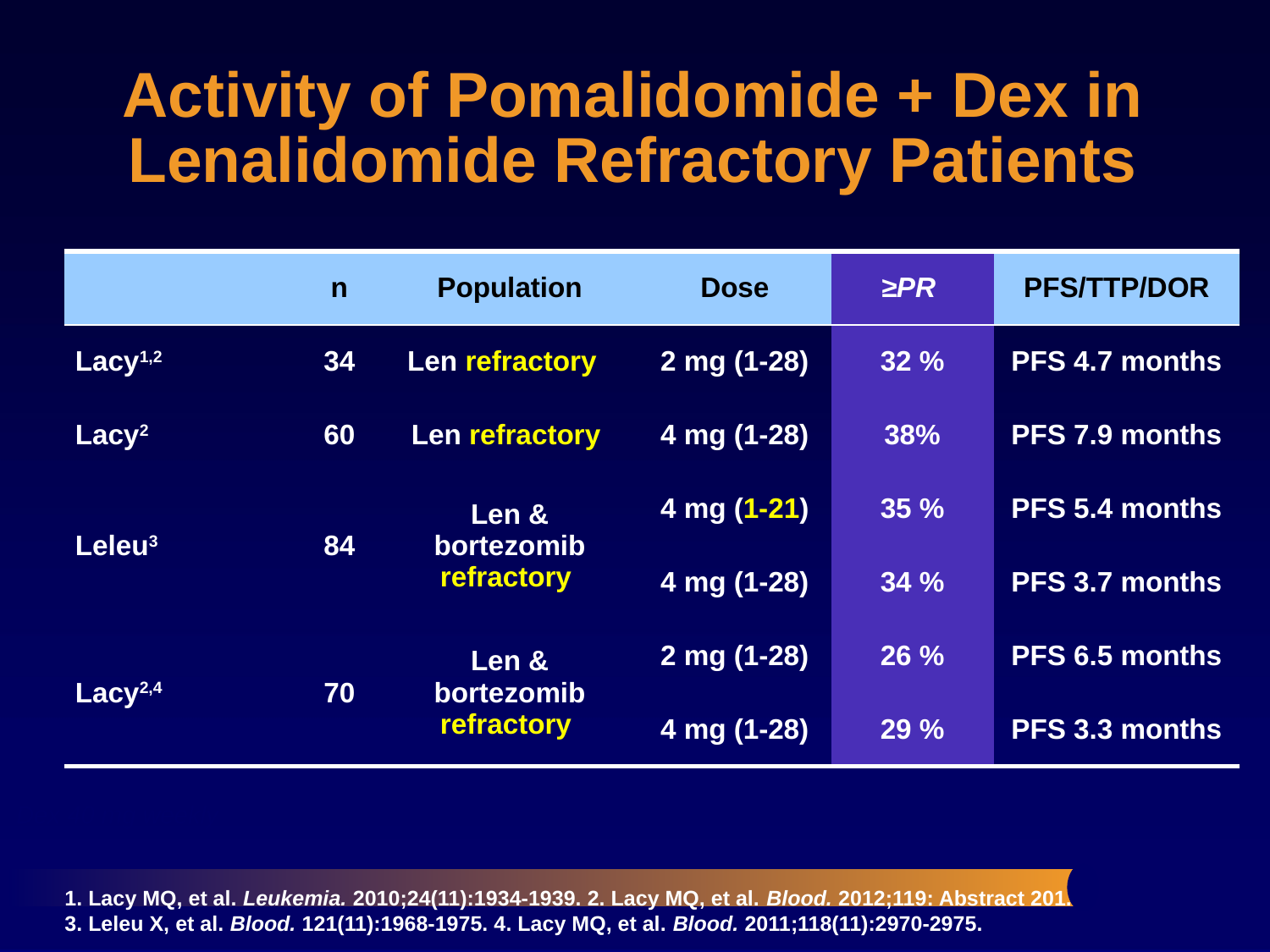

Activity of Pomalidomide + Dex in Lenalidomide Refractory Patients
|  | n | Population | Dose | ≥PR | PFS/TTP/DOR |
| --- | --- | --- | --- | --- | --- |
| Lacy1,2 | 34 | Len refractory | 2 mg (1-28) | 32 % | PFS 4.7 months |
| Lacy2 | 60 | Len refractory | 4 mg (1-28) | 38% | PFS 7.9 months |
| Leleu3 | 84 | Len & bortezomib refractory | 4 mg (1-21) | 35 % | PFS 5.4 months |
|  |  |  | 4 mg (1-28) | 34 % | PFS 3.7 months |
| Lacy2,4 | 70 | Len & bortezomib refractory | 2 mg (1-28) | 26 % | PFS 6.5 months |
|  |  |  | 4 mg (1-28) | 29 % | PFS 3.3 months |
Dex 40 mg weekly
1. Lacy MQ, et al. Leukemia. 2010;24(11):1934-1939. 2. Lacy MQ, et al. Blood. 2012;119: Abstract 201.
3. Leleu X, et al. Blood. 121(11):1968-1975. 4. Lacy MQ, et al. Blood. 2011;118(11):2970-2975.